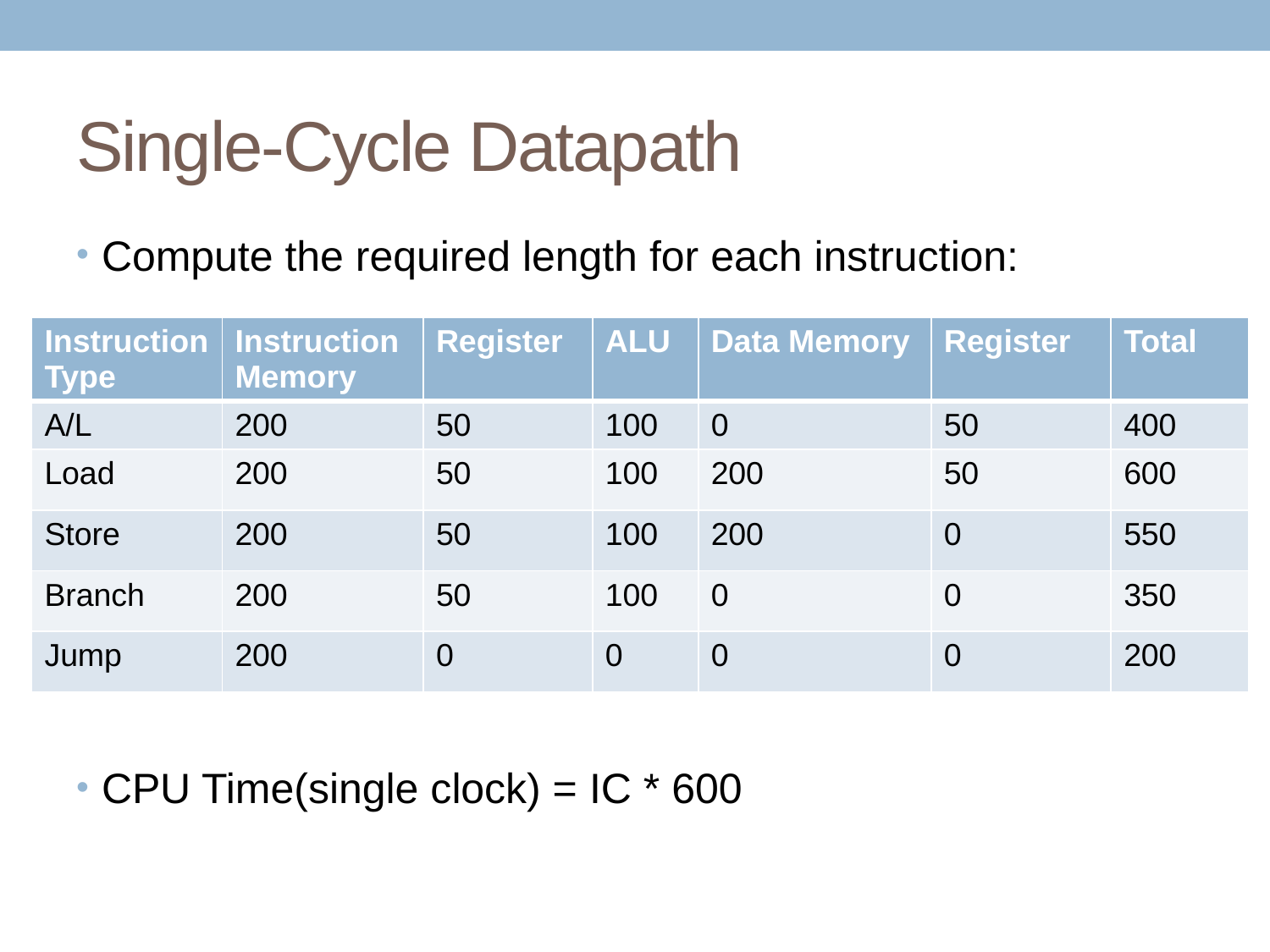

# Single-Cycle Datapath
Compute the required length for each instruction:

CPU Time(single clock) = IC * 600

| Instruction Type | Instruction Memory | Register | ALU | Data Memory | Register | Total |
| --- | --- | --- | --- | --- | --- | --- |
| A/L | 200 | 50 | 100 | 0 | 50 | 400 |
| Load | 200 | 50 | 100 | 200 | 50 | 600 |
| Store | 200 | 50 | 100 | 200 | 0 | 550 |
| Branch | 200 | 50 | 100 | 0 | 0 | 350 |
| Jump | 200 | 0 | 0 | 0 | 0 | 200 |